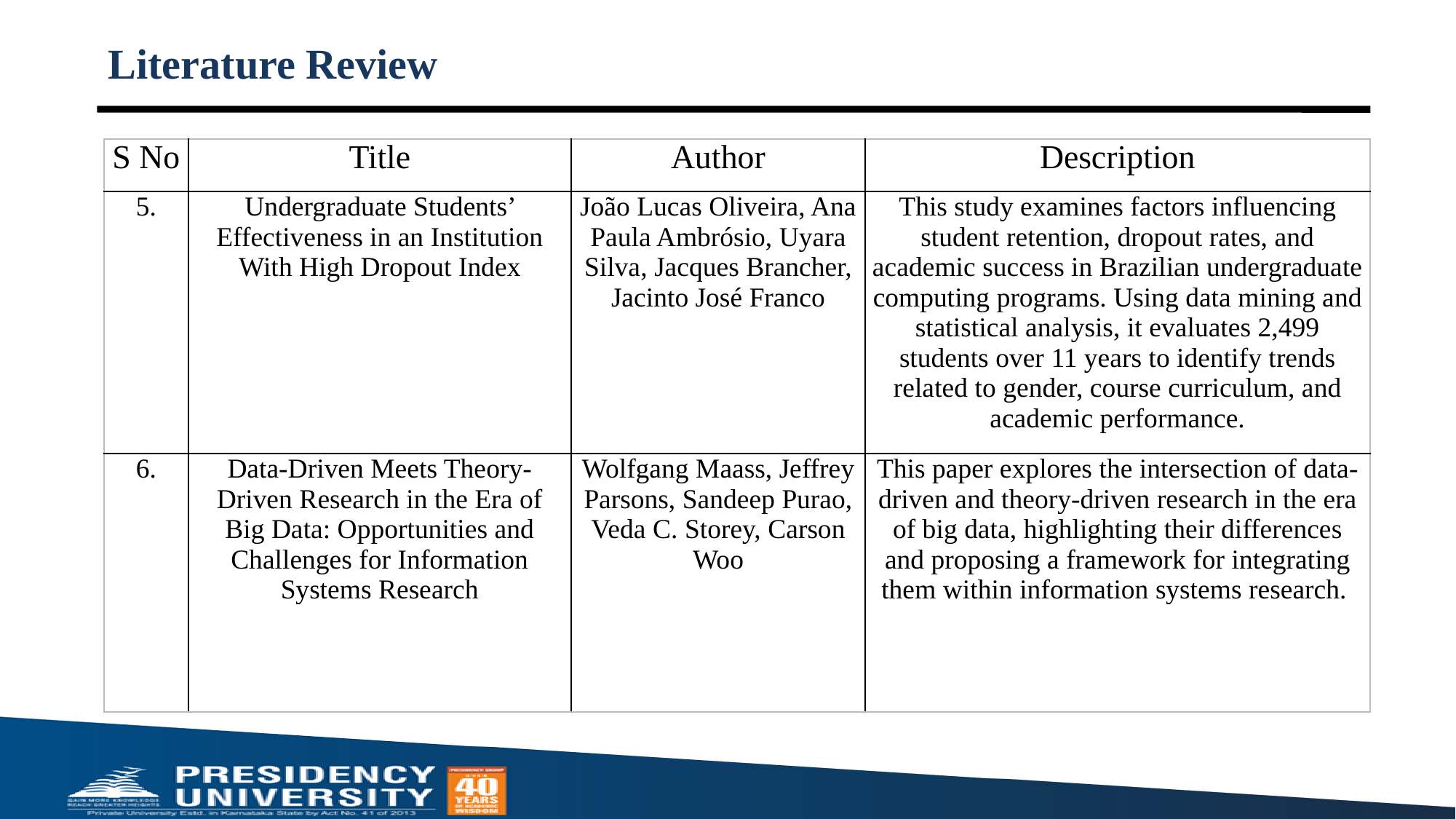

Literature Review
# Literature Review
| S No | Title | Author | Description |
| --- | --- | --- | --- |
| 5. | Undergraduate Students’ Effectiveness in an Institution With High Dropout Index | João Lucas Oliveira, Ana Paula Ambrósio, Uyara Silva, Jacques Brancher, Jacinto José Franco | This study examines factors influencing student retention, dropout rates, and academic success in Brazilian undergraduate computing programs. Using data mining and statistical analysis, it evaluates 2,499 students over 11 years to identify trends related to gender, course curriculum, and academic performance. |
| 6. | Data-Driven Meets Theory-Driven Research in the Era of Big Data: Opportunities and Challenges for Information Systems Research | Wolfgang Maass, Jeffrey Parsons, Sandeep Purao, Veda C. Storey, Carson Woo | This paper explores the intersection of data-driven and theory-driven research in the era of big data, highlighting their differences and proposing a framework for integrating them within information systems research. |
5
5/27/2025
       GreenRoute Ballari: Route optimization for waste collection
5
5/27/2025
       GreenRoute Ballari: Route optimization for waste collection